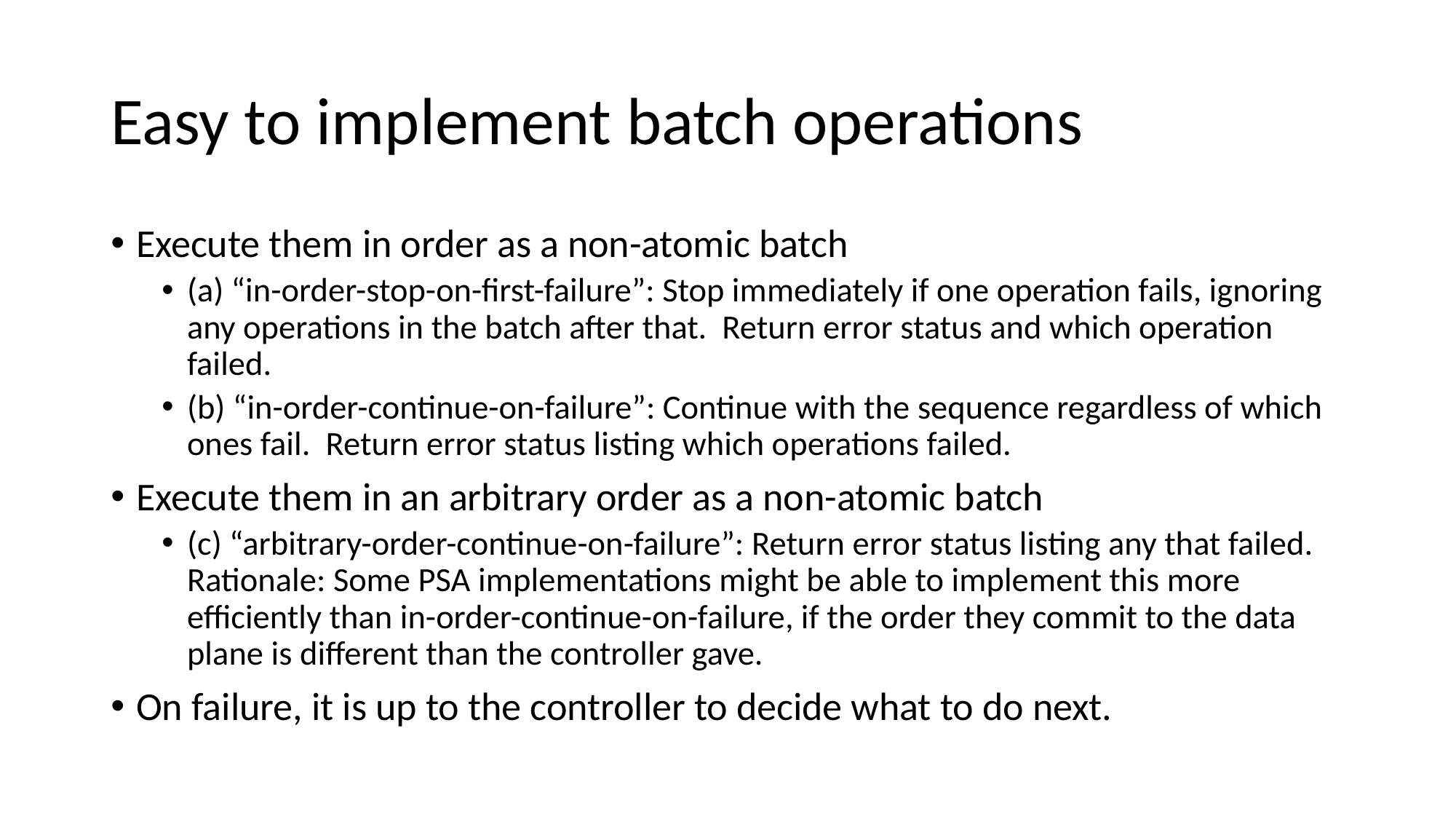

# Easy to implement batch operations
Execute them in order as a non-atomic batch
(a) “in-order-stop-on-first-failure”: Stop immediately if one operation fails, ignoring any operations in the batch after that.  Return error status and which operation failed.
(b) “in-order-continue-on-failure”: Continue with the sequence regardless of which ones fail.  Return error status listing which operations failed.
Execute them in an arbitrary order as a non-atomic batch
(c) “arbitrary-order-continue-on-failure”: Return error status listing any that failed.  Rationale: Some PSA implementations might be able to implement this more efficiently than in-order-continue-on-failure, if the order they commit to the data plane is different than the controller gave.
On failure, it is up to the controller to decide what to do next.